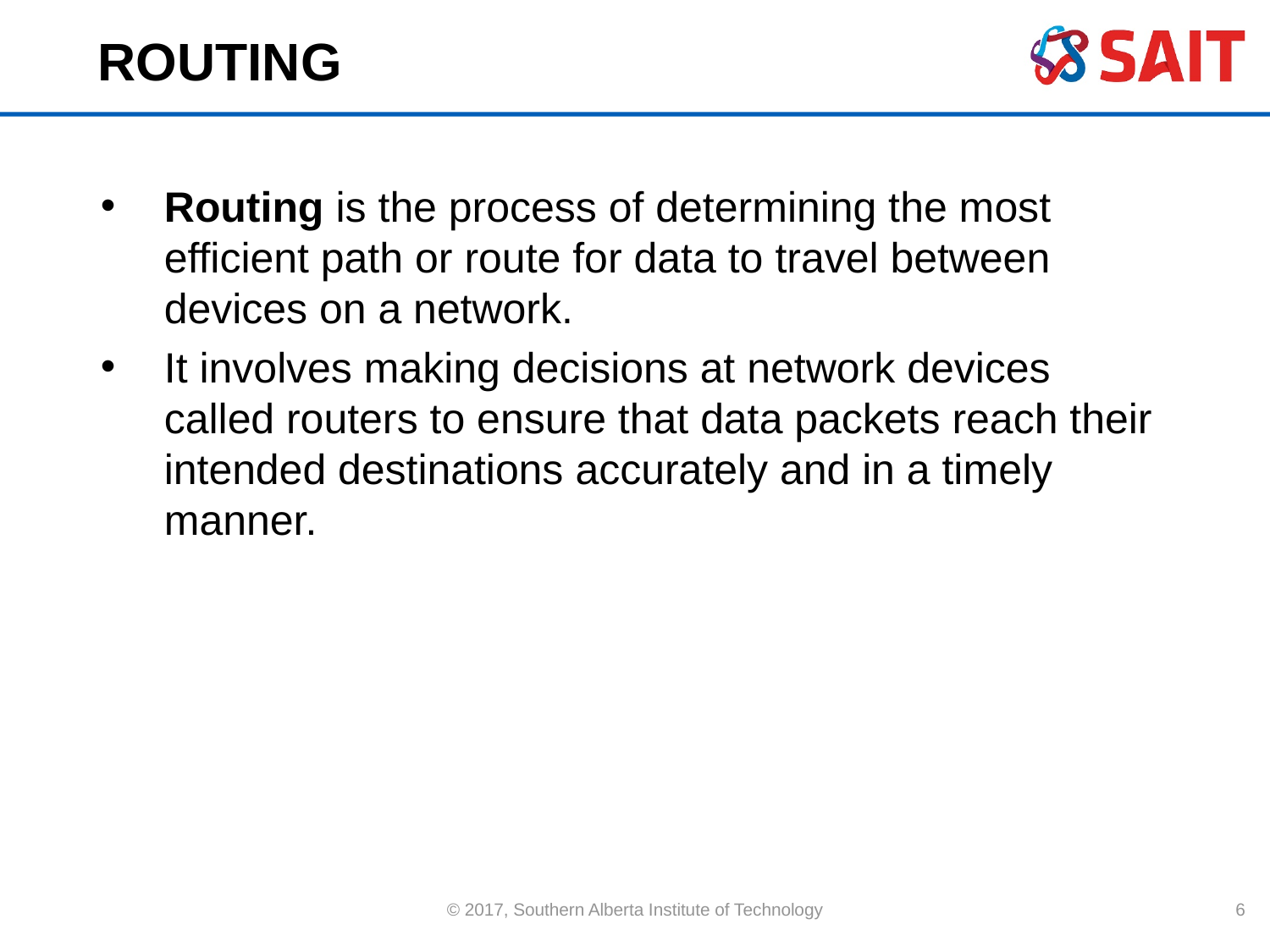

# ROUTING
Routing is the process of determining the most efficient path or route for data to travel between devices on a network.
It involves making decisions at network devices called routers to ensure that data packets reach their intended destinations accurately and in a timely manner.